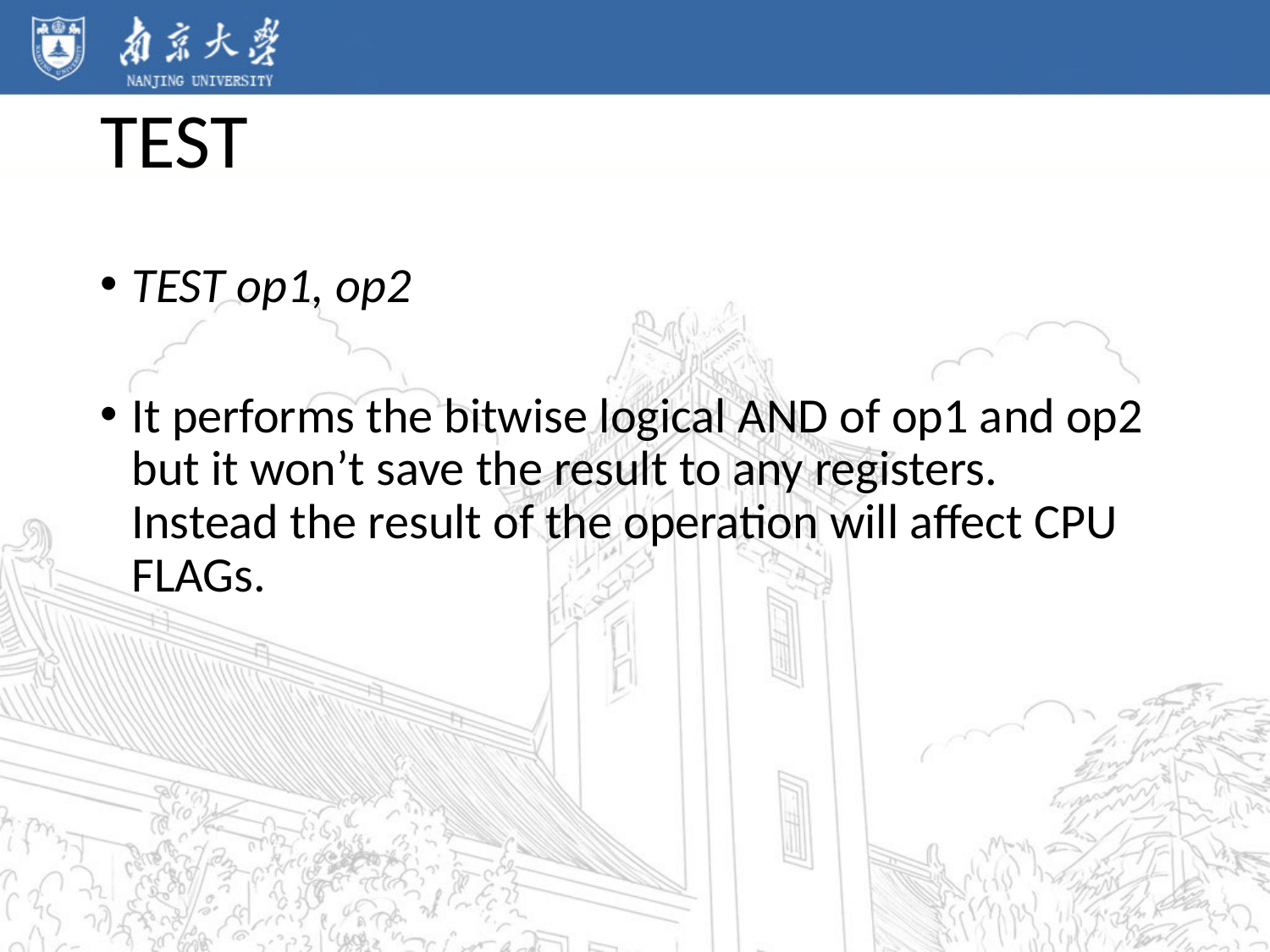

# TEST
TEST op1, op2
It performs the bitwise logical AND of op1 and op2 but it won’t save the result to any registers.
Instead the result of the operation will affect CPU FLAGs.